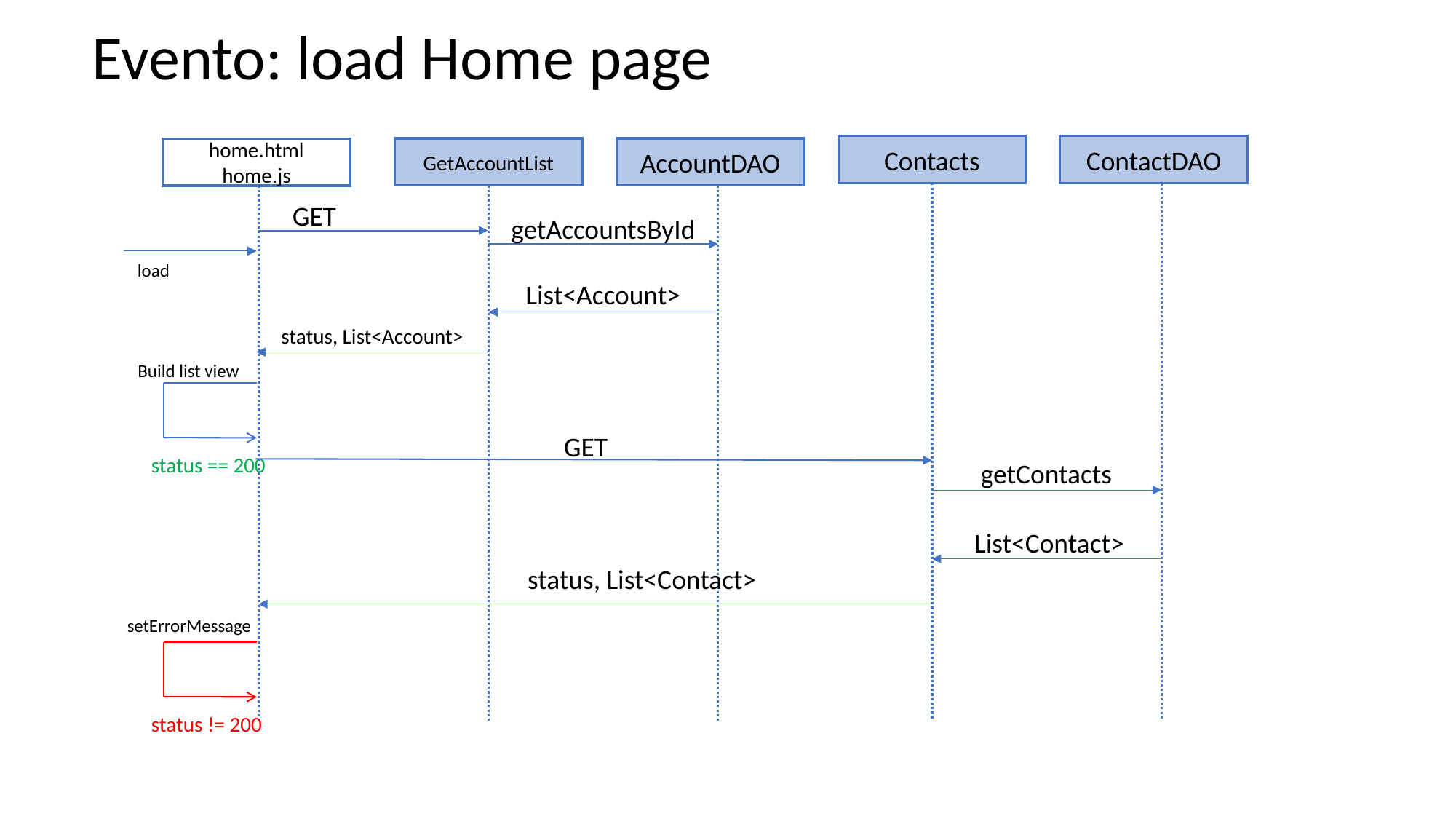

# Evento: load Home page
ContactDAO
Contacts
AccountDAO
GetAccountList
home.html
home.js
GET

getAccountsById
load
List<Account>
status, List<Account>
Build list view
GET

status == 200
getContacts
List<Contact>
status, List<Contact>
setErrorMessage
status != 200